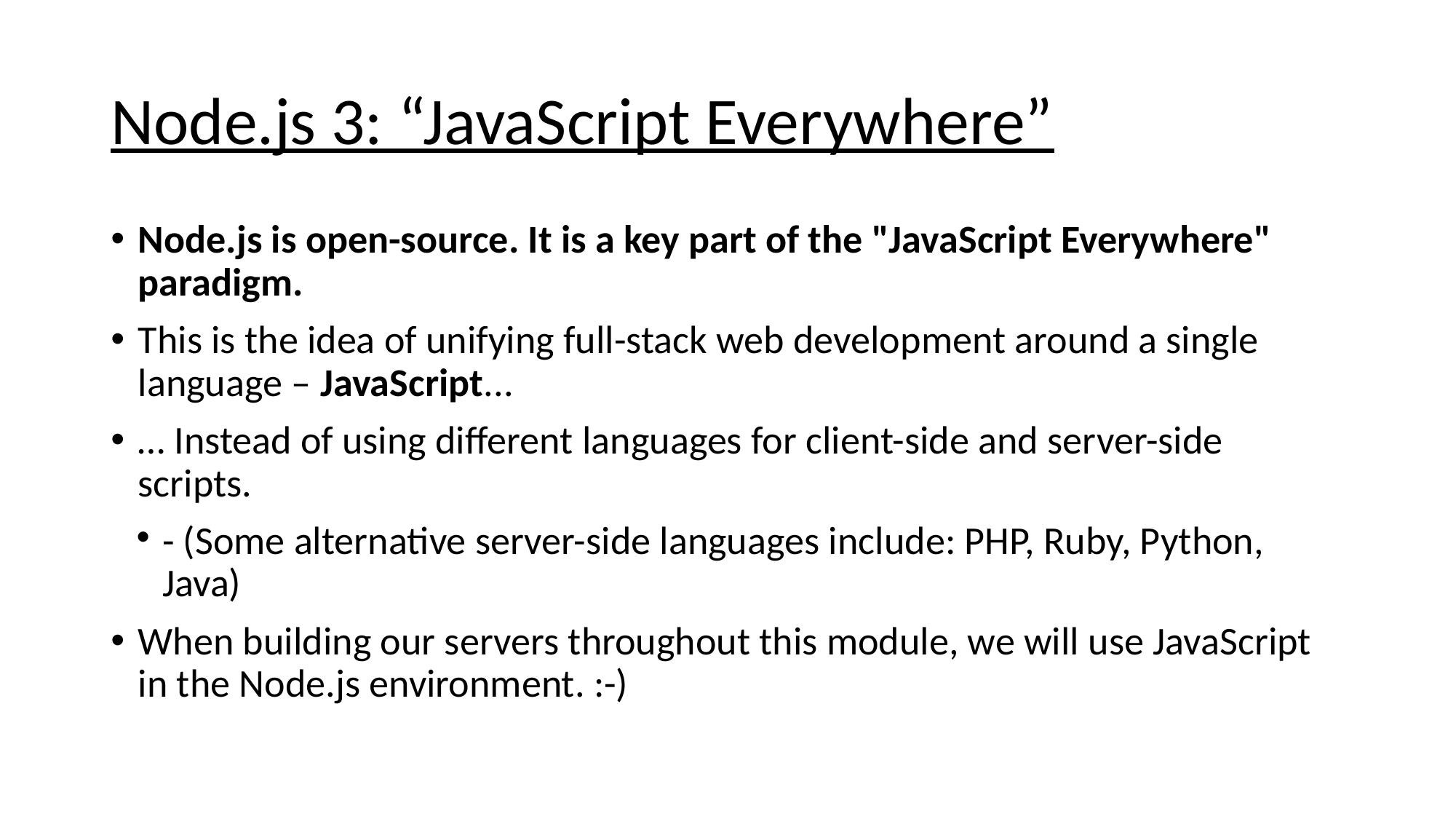

Node.js 3: “JavaScript Everywhere”
Node.js is open-source. It is a key part of the "JavaScript Everywhere" paradigm.
This is the idea of unifying full-stack web development around a single language – JavaScript...
… Instead of using different languages for client-side and server-side scripts.
- (Some alternative server-side languages include: PHP, Ruby, Python, Java)
When building our servers throughout this module, we will use JavaScript in the Node.js environment. :-)